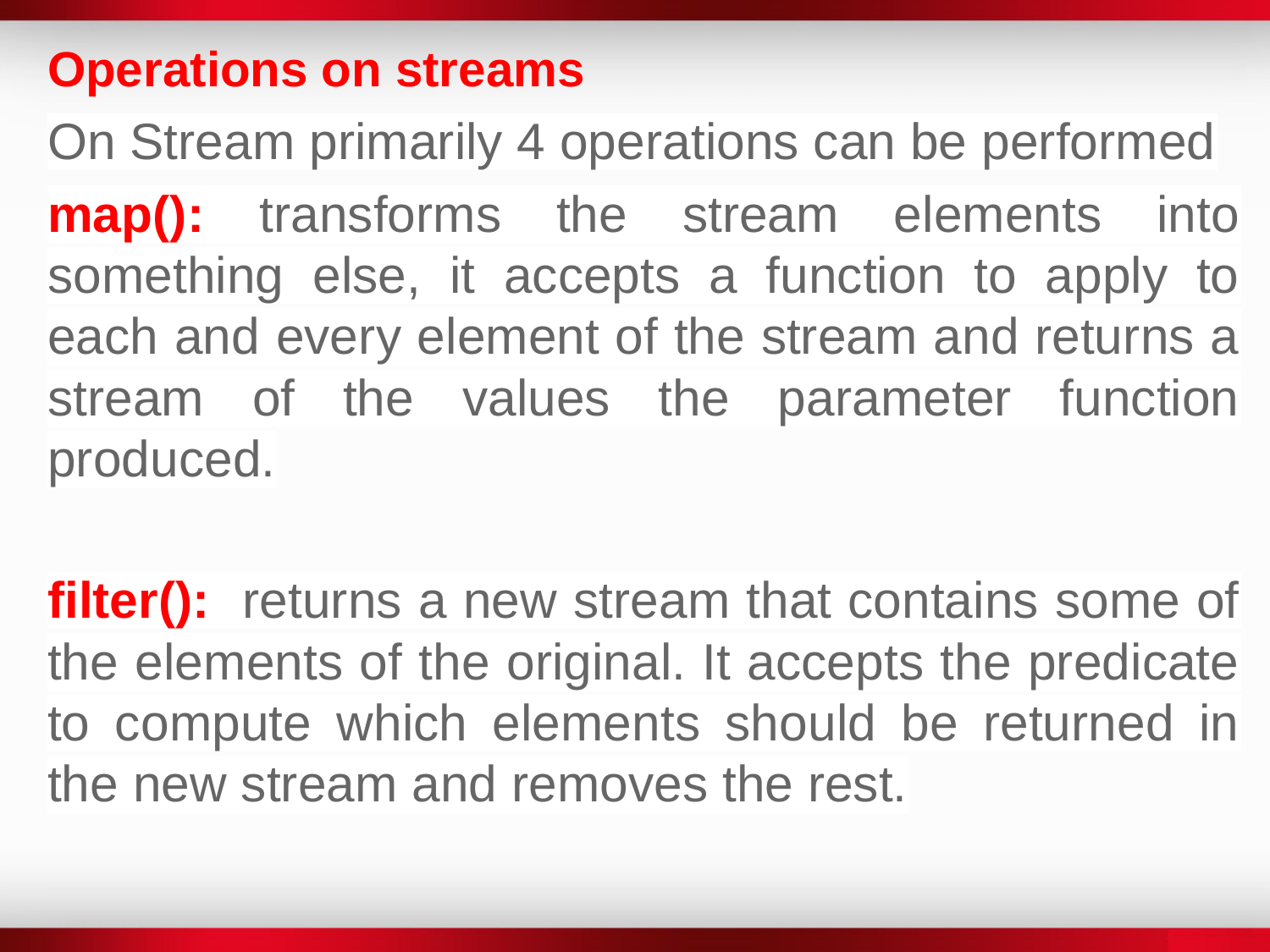

Operations on streams
On Stream primarily 4 operations can be performed
map(): transforms the stream elements into something else, it accepts a function to apply to each and every element of the stream and returns a stream of the values the parameter function produced.

filter():  returns a new stream that contains some of the elements of the original. It accepts the predicate to compute which elements should be returned in the new stream and removes the rest.